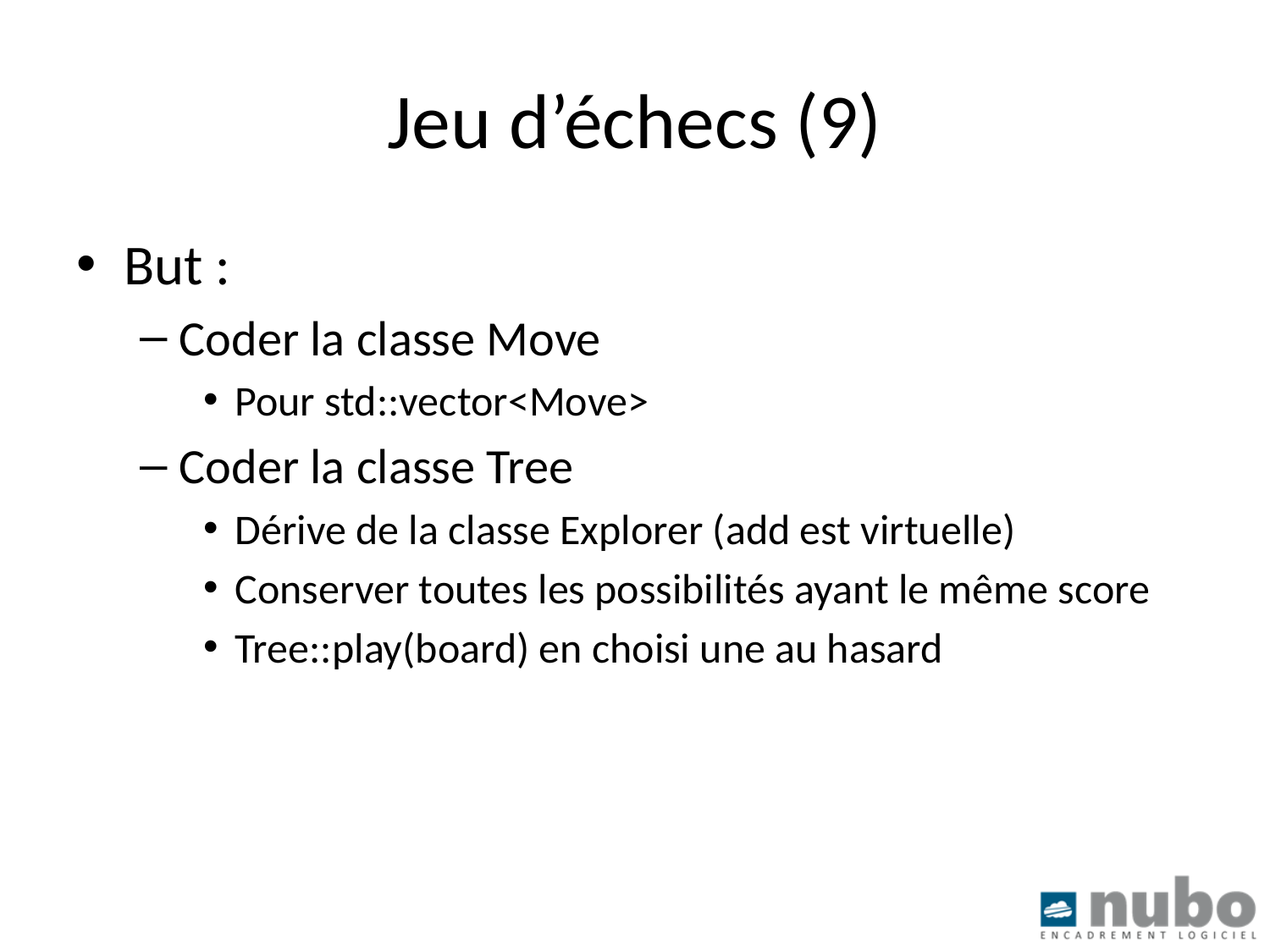

# Jeu d’échecs (9)
But :
Coder la classe Move
Pour std::vector<Move>
Coder la classe Tree
Dérive de la classe Explorer (add est virtuelle)
Conserver toutes les possibilités ayant le même score
Tree::play(board) en choisi une au hasard